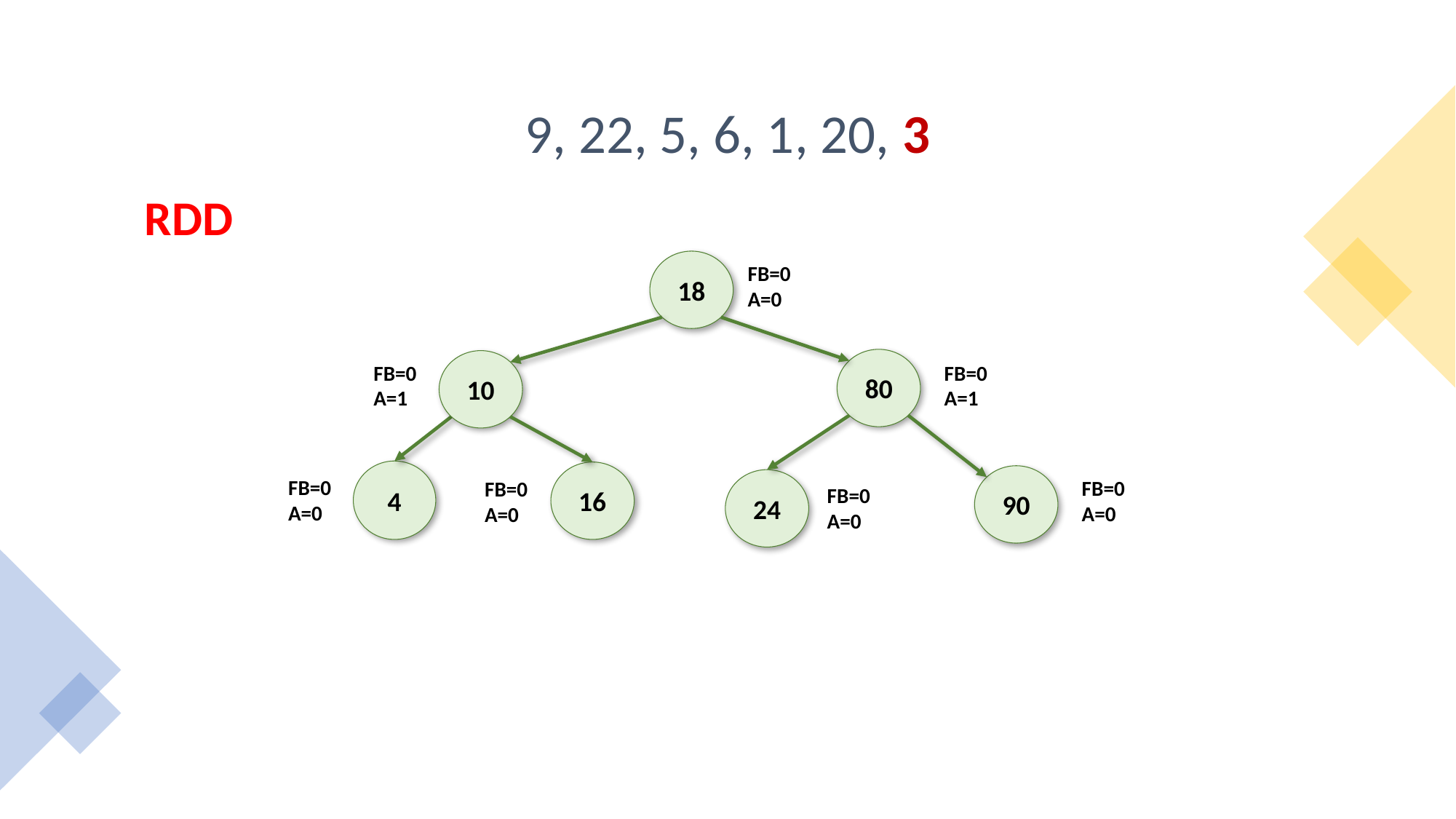

# 9, 22, 5, 6, 1, 20, 3

RDD
18
FB=0
A=0
80
10
FB=0
A=1
4
16
90
FB=0
A=0
FB=0
A=0
24
FB=0
A=0
FB=0
A=0

FB=0
A=1